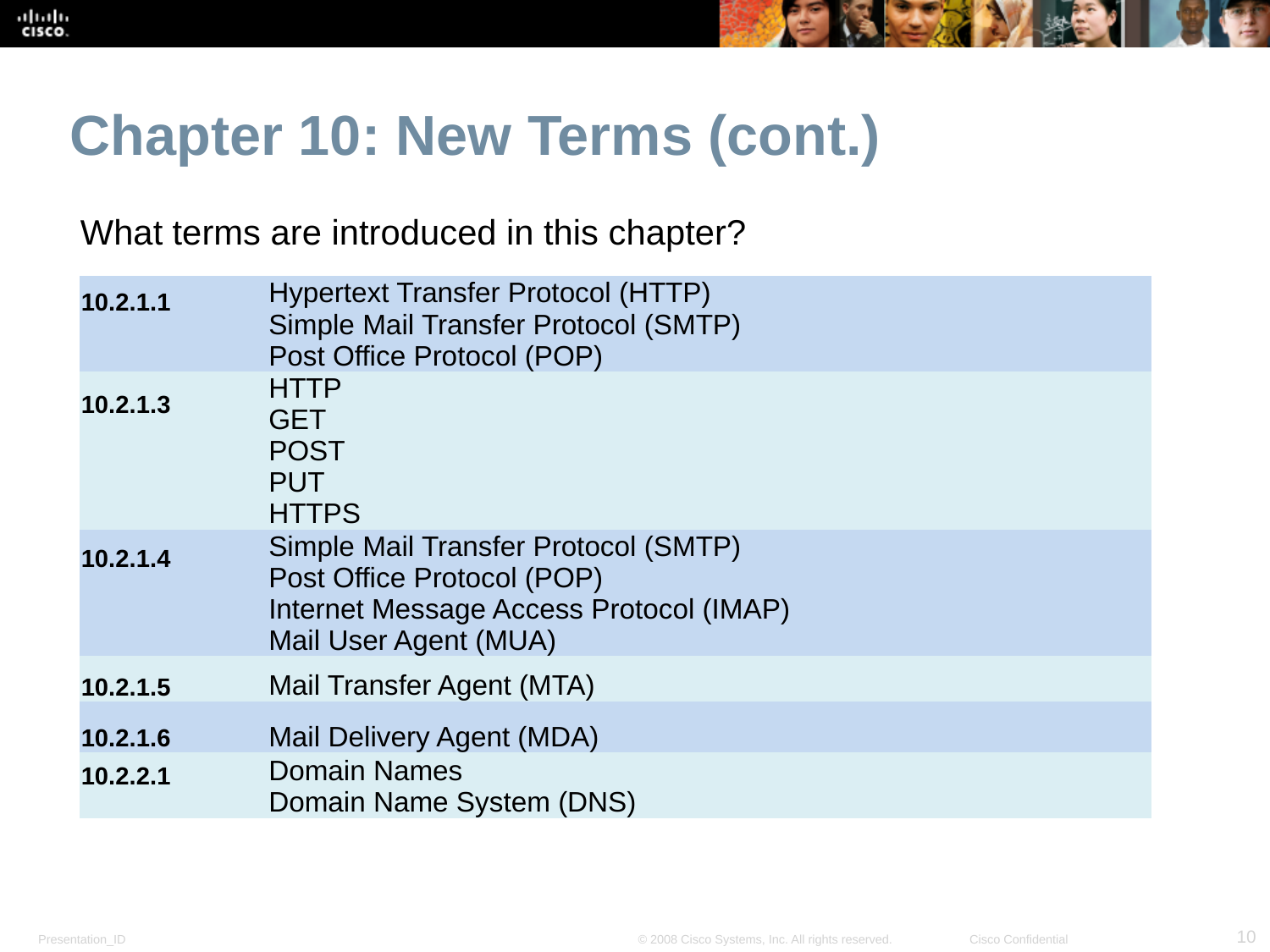

Chapter 10: New Terms (cont.)
What terms are introduced in this chapter?
| 10.2.1.1 | Hypertext Transfer Protocol (HTTP) Simple Mail Transfer Protocol (SMTP) Post Office Protocol (POP) |
| --- | --- |
| 10.2.1.3 | HTTP GET POST PUT HTTPS |
| 10.2.1.4 | Simple Mail Transfer Protocol (SMTP) Post Office Protocol (POP) Internet Message Access Protocol (IMAP) Mail User Agent (MUA) |
| 10.2.1.5 | Mail Transfer Agent (MTA) |
| 10.2.1.6 | Mail Delivery Agent (MDA) |
| 10.2.2.1 | Domain Names Domain Name System (DNS) |